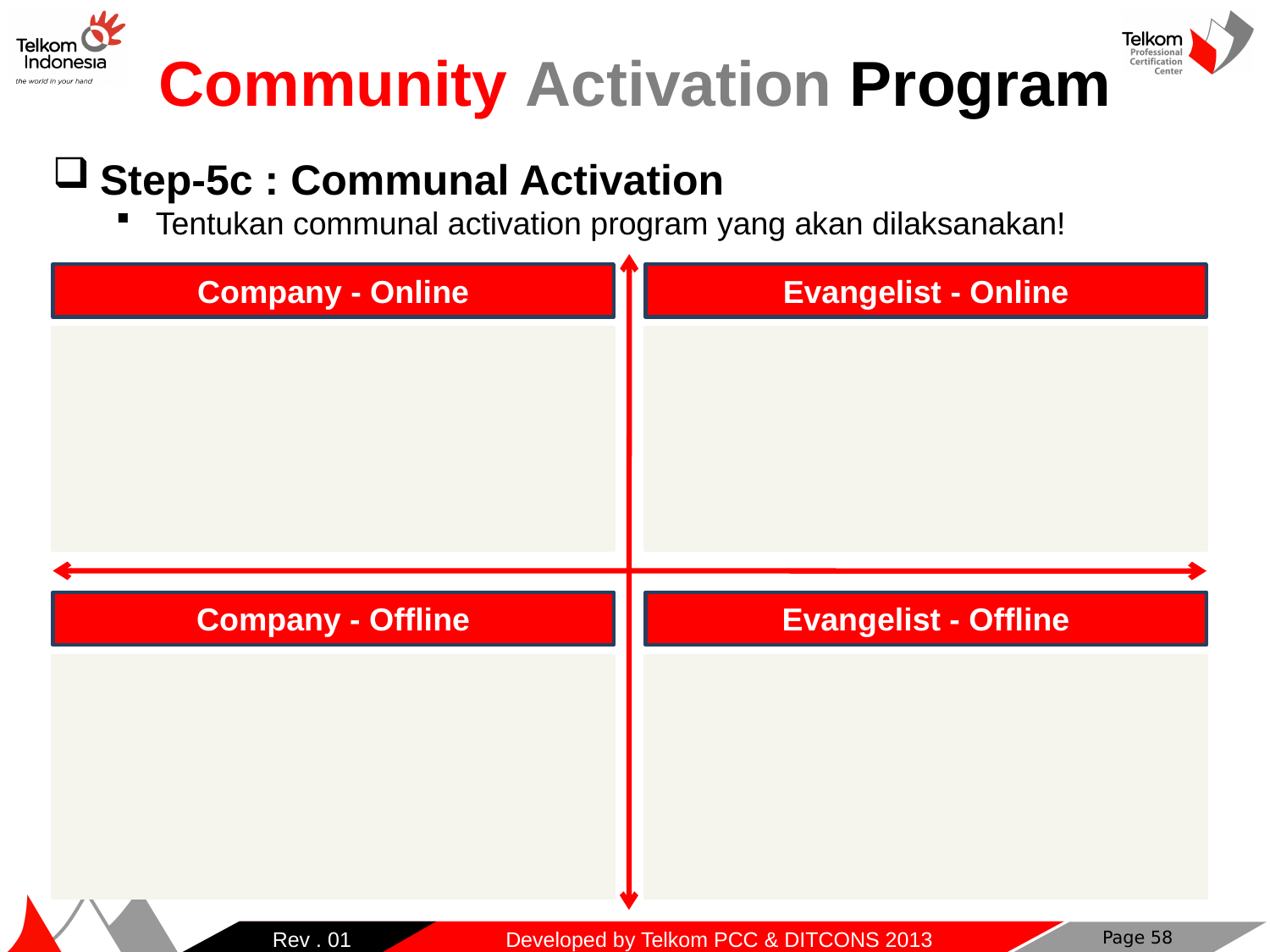

Community Activation Program
Step-5c : Communal Activation
Tentukan communal activation program yang akan dilaksanakan!
Company - Online
Evangelist - Online

Company - Offline
Evangelist - Offline